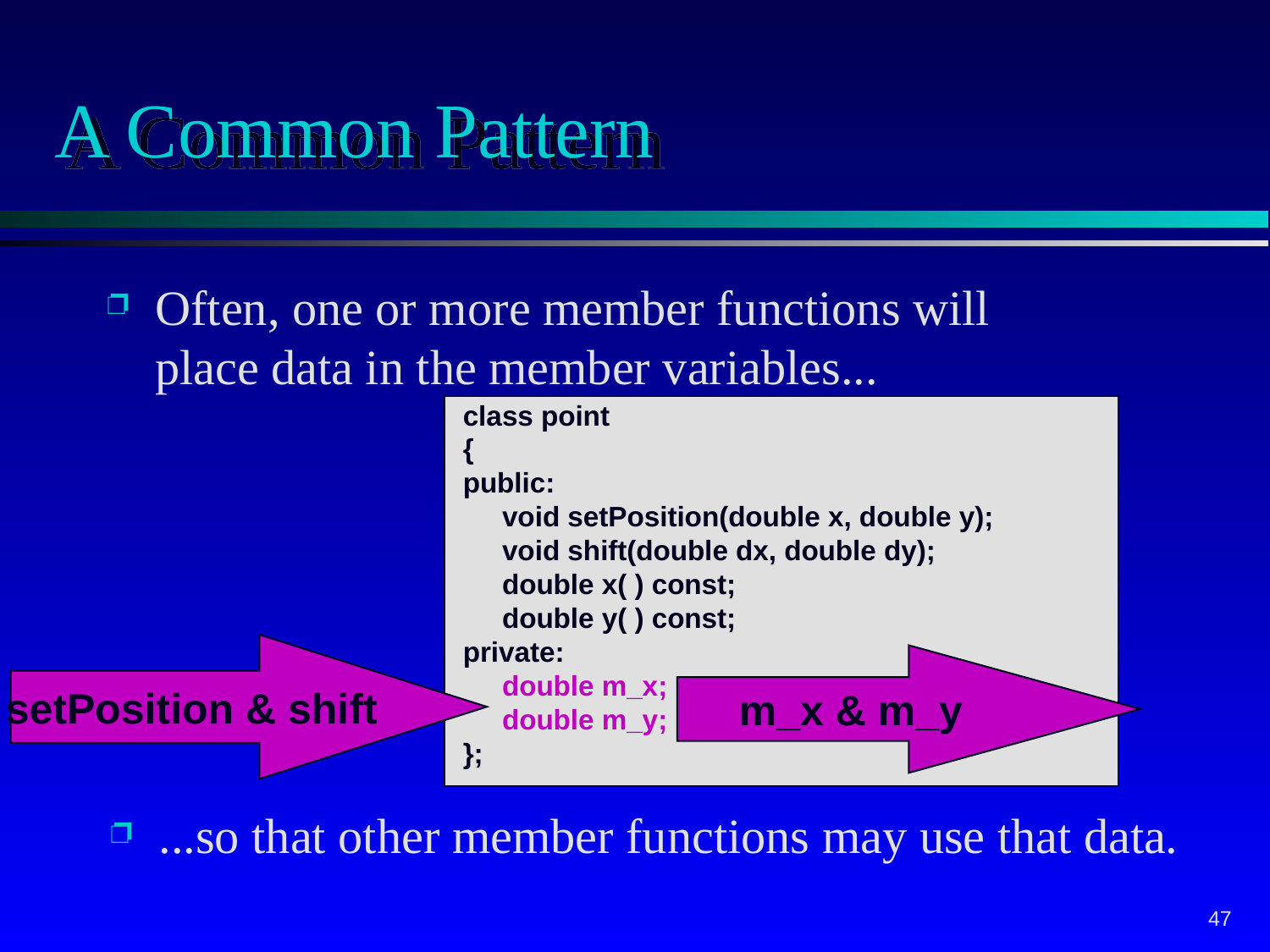

# A Common Pattern
Often, one or more member functions will place data in the member variables...
class point
{
public:
     void setPosition(double x, double y);
     void shift(double dx, double dy);
     double x( ) const;
     double y( ) const;
private:
     double m_x;
     double m_y;
};

setPosition & shift
m_x & m_y
...so that other member functions may use that data.